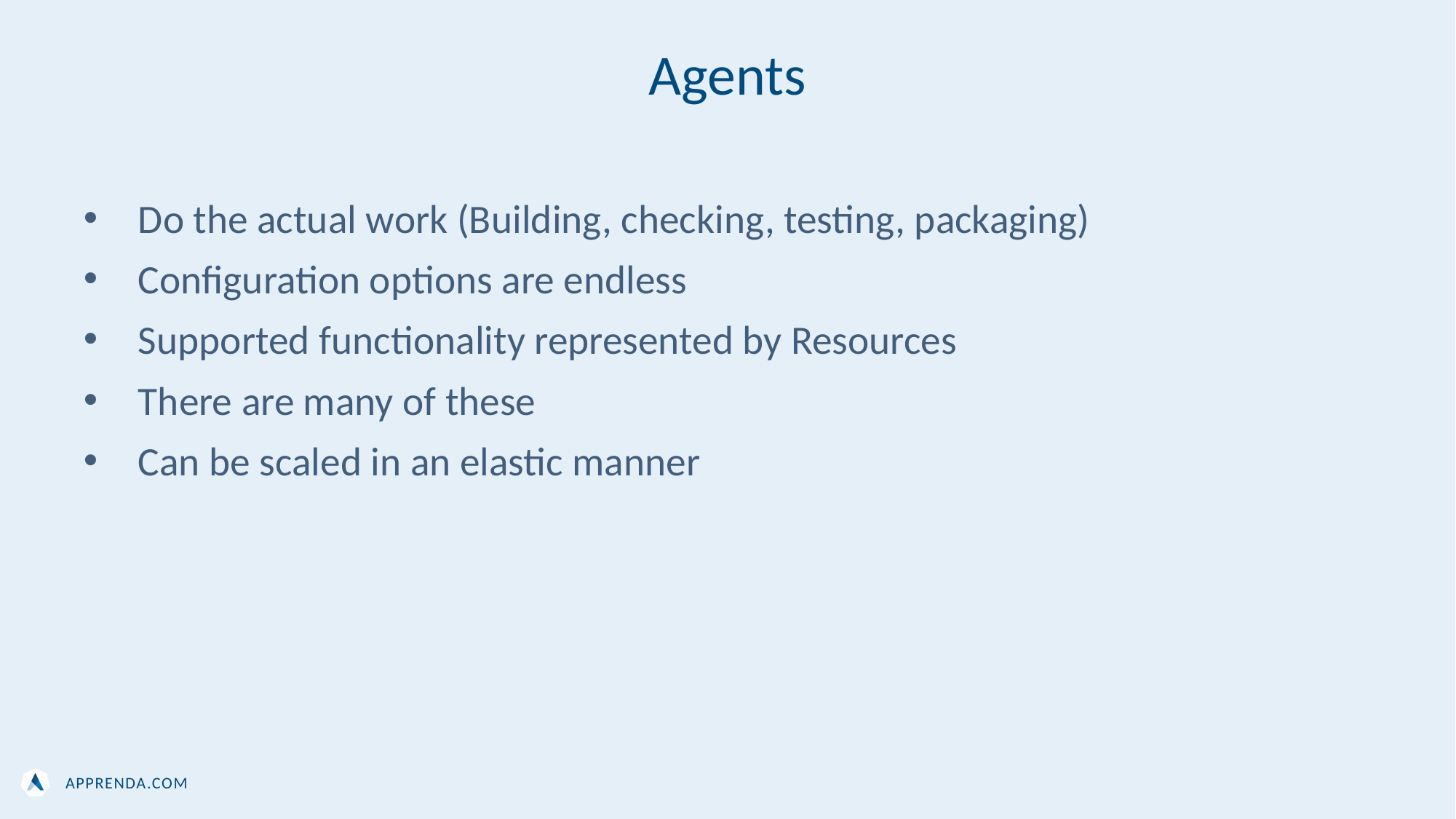

# Agents
Do the actual work (Building, checking, testing, packaging)
Configuration options are endless
Supported functionality represented by Resources
There are many of these
Can be scaled in an elastic manner